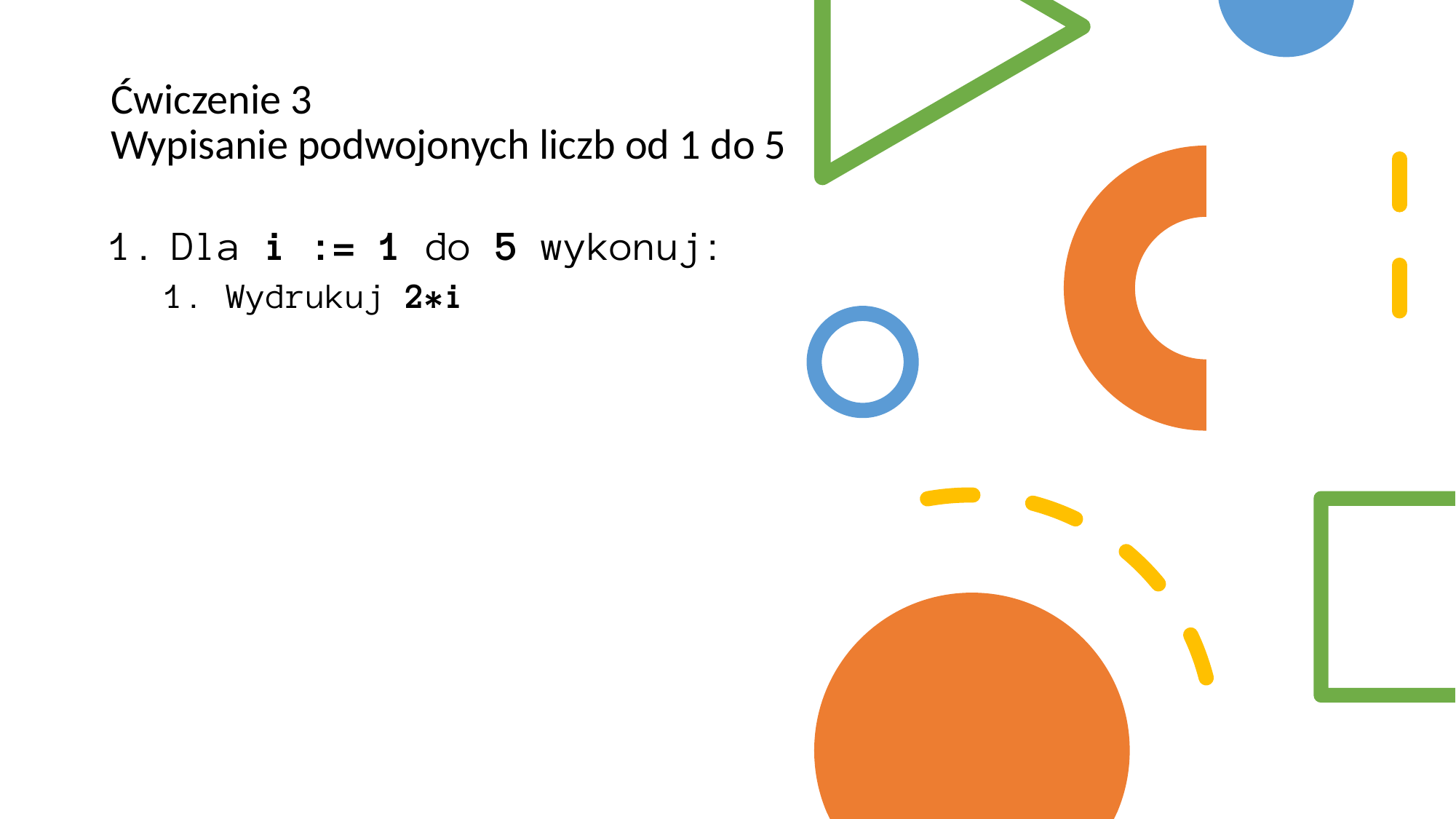

# Ćwiczenie 3 Wypisanie podwojonych liczb od 1 do 5

Dla i := 1 do 5 wykonuj:
Wydrukuj 2*i